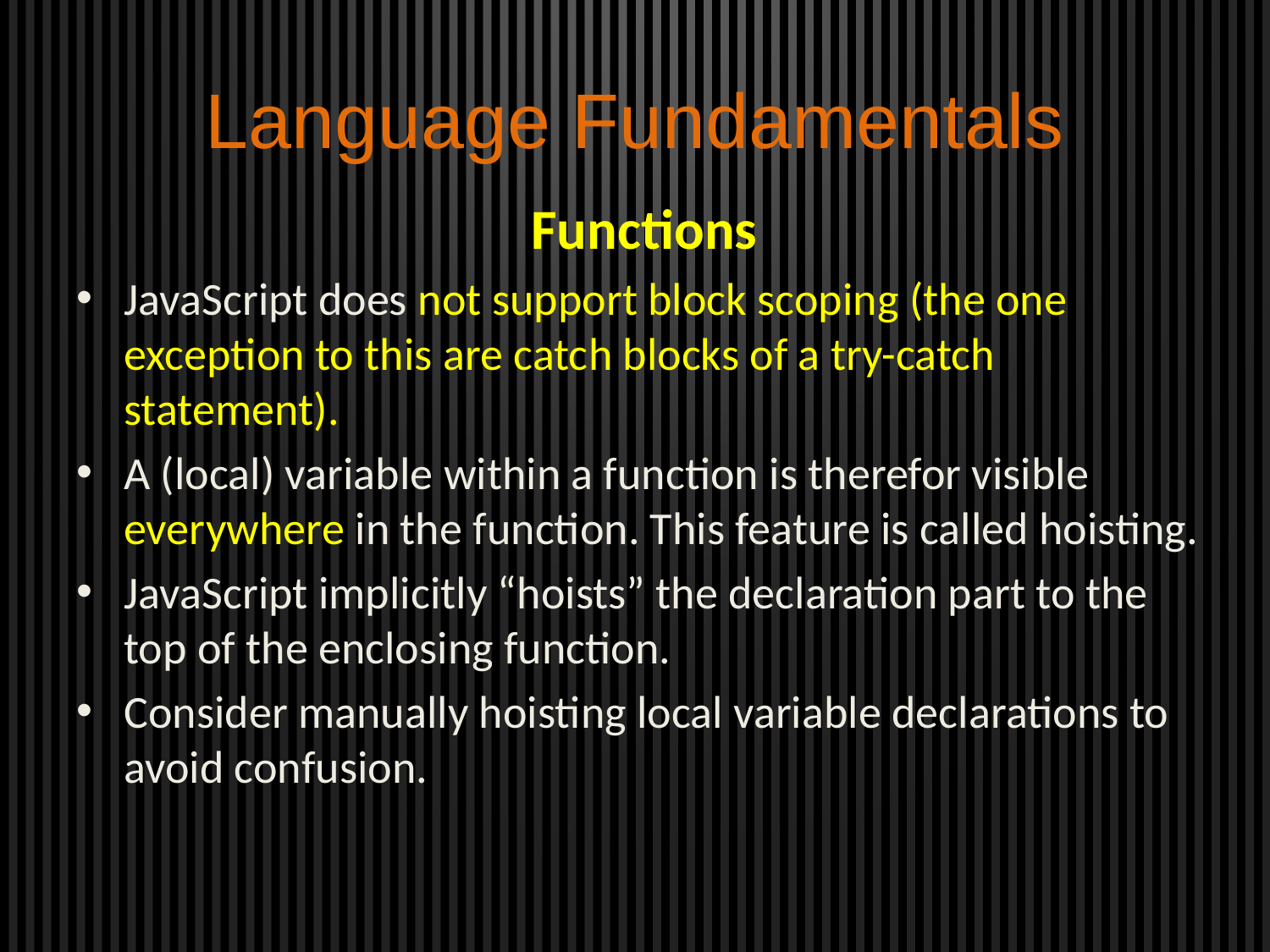

Language Fundamentals
Functions
JavaScript does not support block scoping (the one exception to this are catch blocks of a try-catch statement).
A (local) variable within a function is therefor visible everywhere in the function. This feature is called hoisting.
JavaScript implicitly “hoists” the declaration part to the top of the enclosing function.
Consider manually hoisting local variable declarations to avoid confusion.